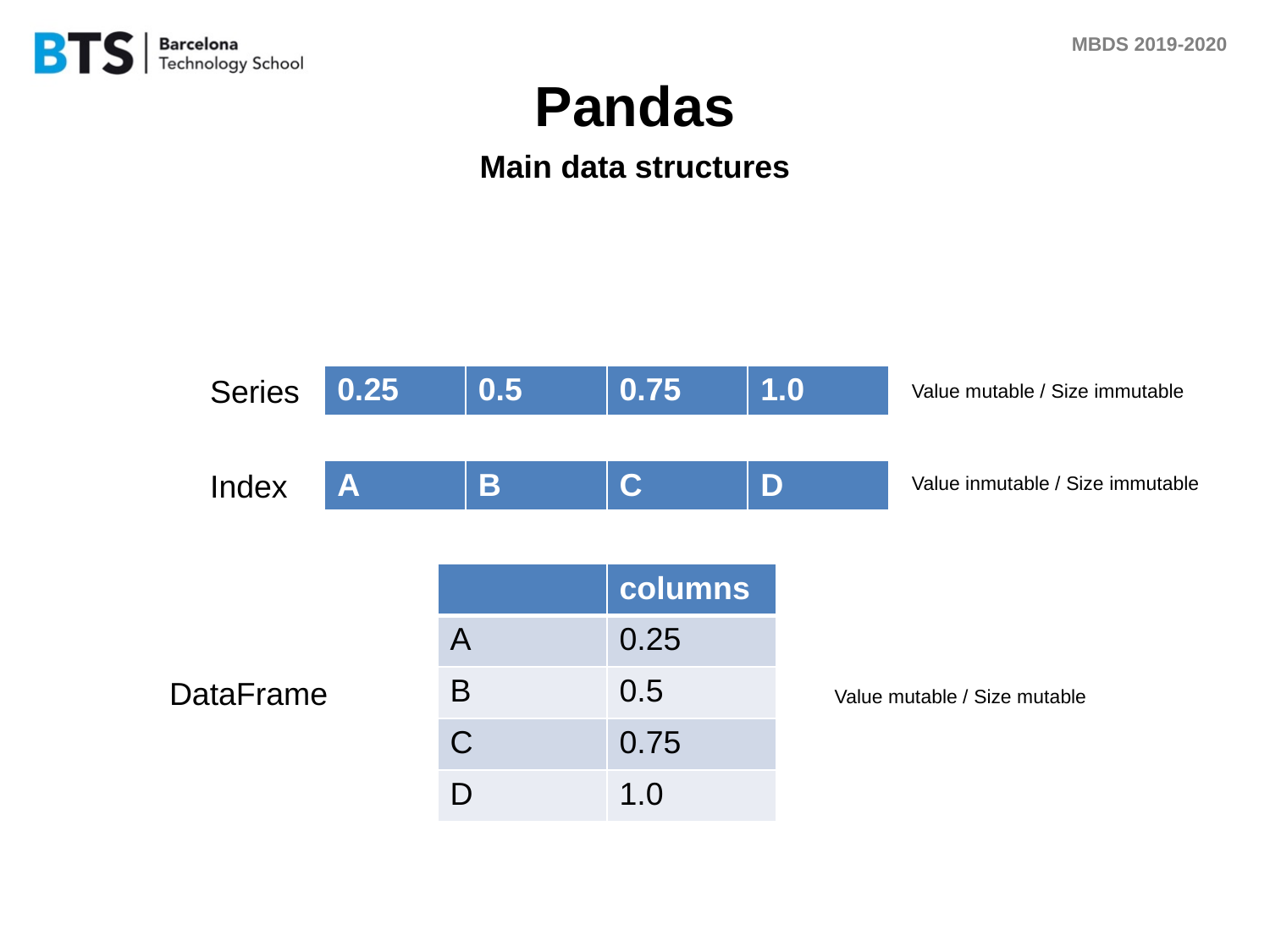

# Pandas
Main data structures

Series
| 0.25 | 0.5 | 0.75 | 1.0 |
| --- | --- | --- | --- |
Value mutable / Size immutable
Index
| A | B | C | D |
| --- | --- | --- | --- |
Value inmutable / Size immutable
|  | columns |
| --- | --- |
| A | 0.25 |
| B | 0.5 |
| C | 0.75 |
| D | 1.0 |
DataFrame
Value mutable / Size mutable